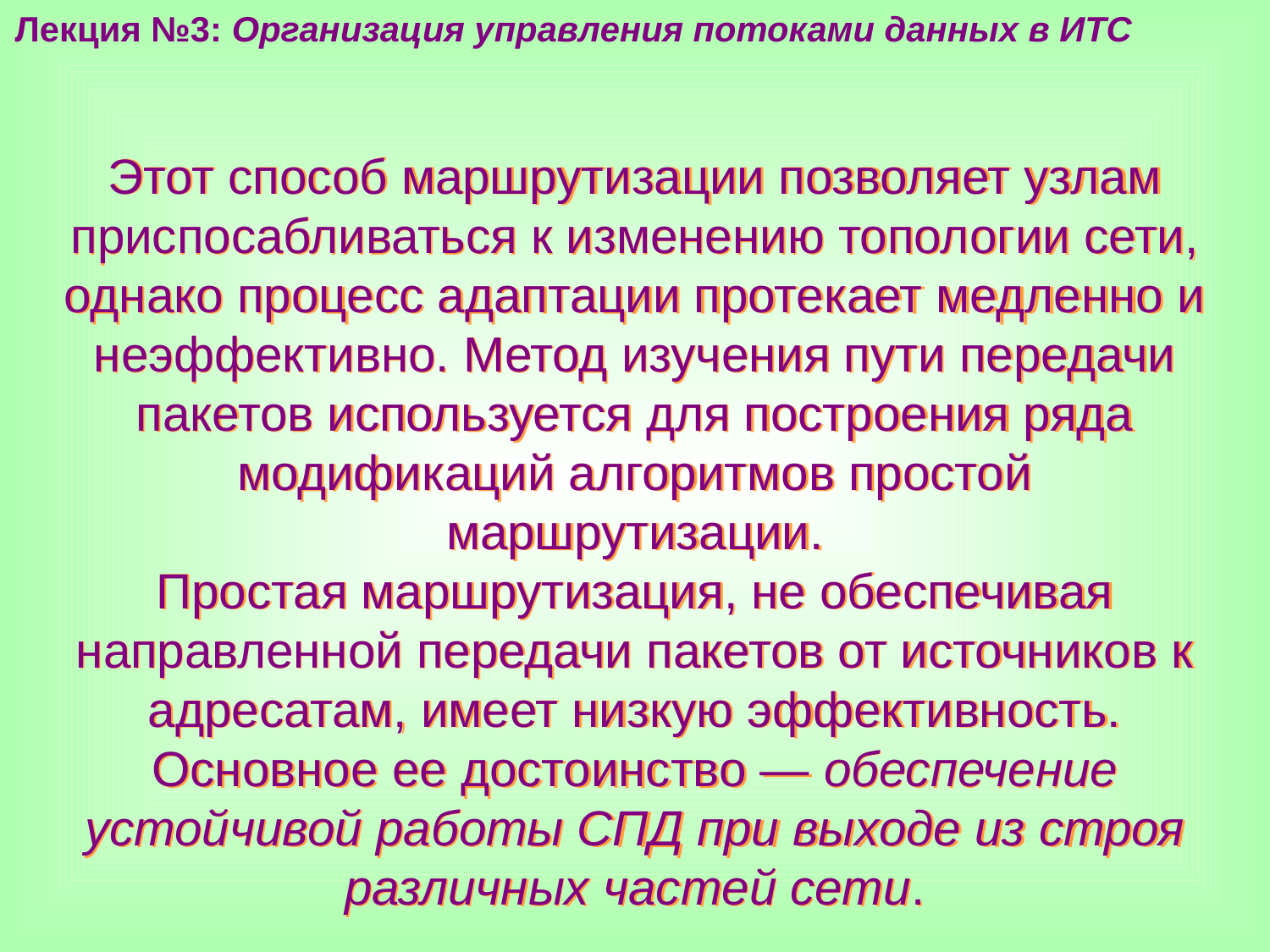

Лекция №3: Организация управления потоками данных в ИТС
Этот способ маршрутизации позволяет узлам приспосабливаться к изменению топологии сети, однако процесс адаптации протекает медленно и неэффективно. Метод изучения пути передачи пакетов используется для построения ряда модификаций алгоритмов простой маршрутизации.
Простая маршрутизация, не обеспечивая направленной передачи пакетов от источников к адресатам, имеет низкую эффективность. Основное ее достоинство — обеспечение устойчивой работы СПД при выходе из строя различных частей сети.